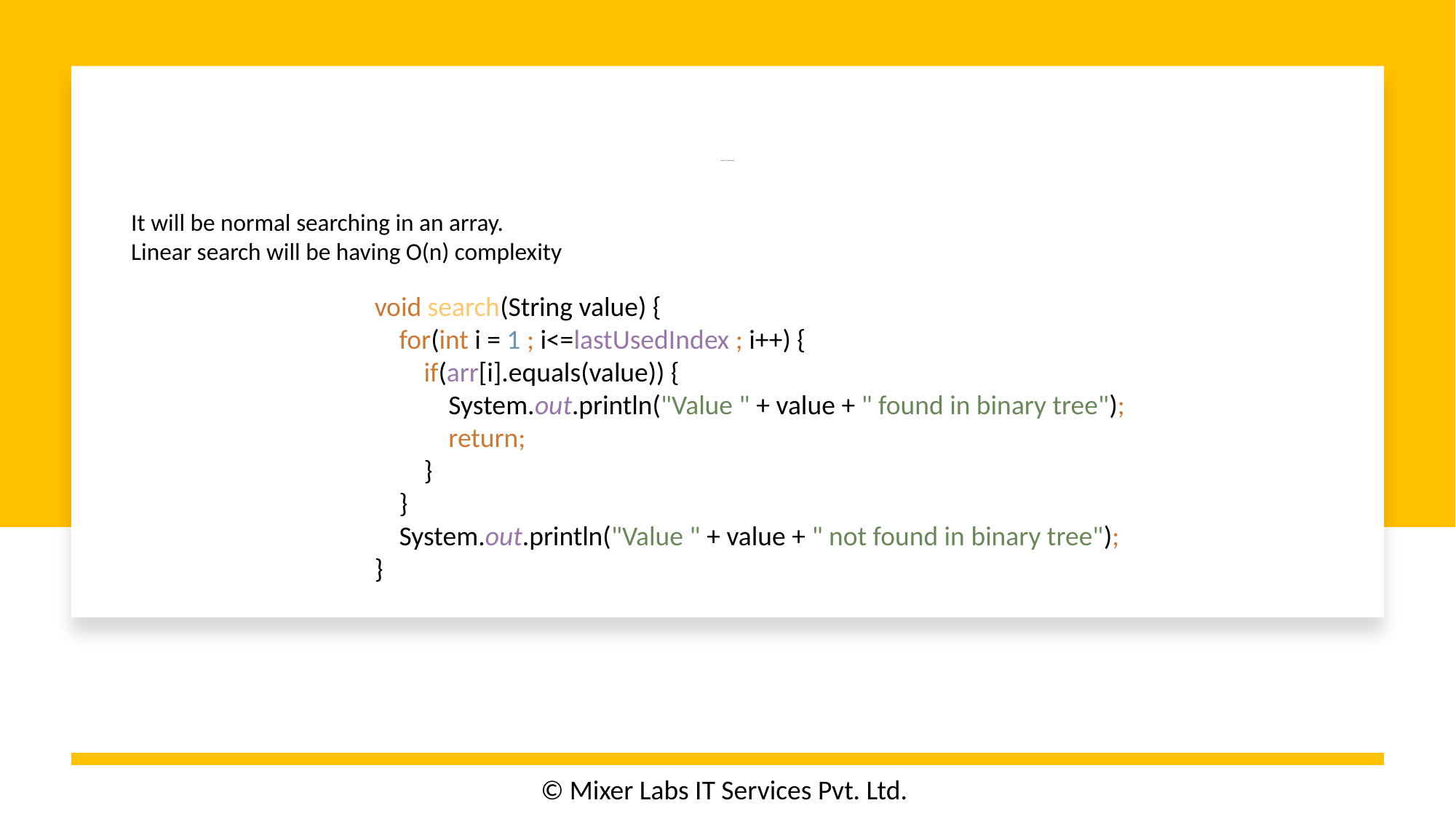

# Search in BT (Using Array)
It will be normal searching in an array.
Linear search will be having O(n) complexity

void search(String value) {
    for(int i = 1 ; i<=lastUsedIndex ; i++) {
        if(arr[i].equals(value)) {
            System.out.println("Value " + value + " found in binary tree");
            return;
        }
    }
    System.out.println("Value " + value + " not found in binary tree");
}
© Mixer Labs IT Services Pvt. Ltd.